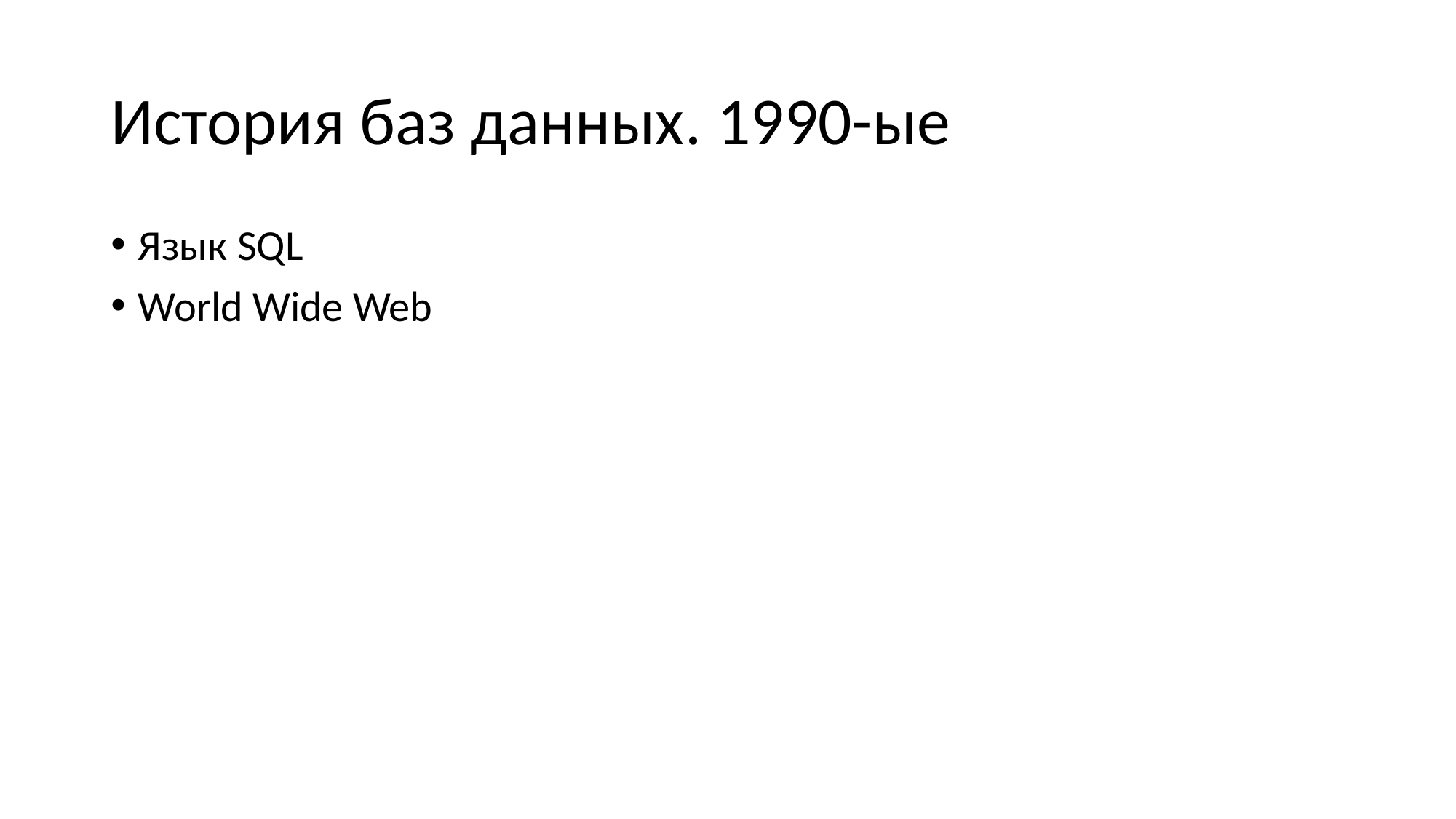

# История баз данных. 1990-ые
Язык SQL
World Wide Web